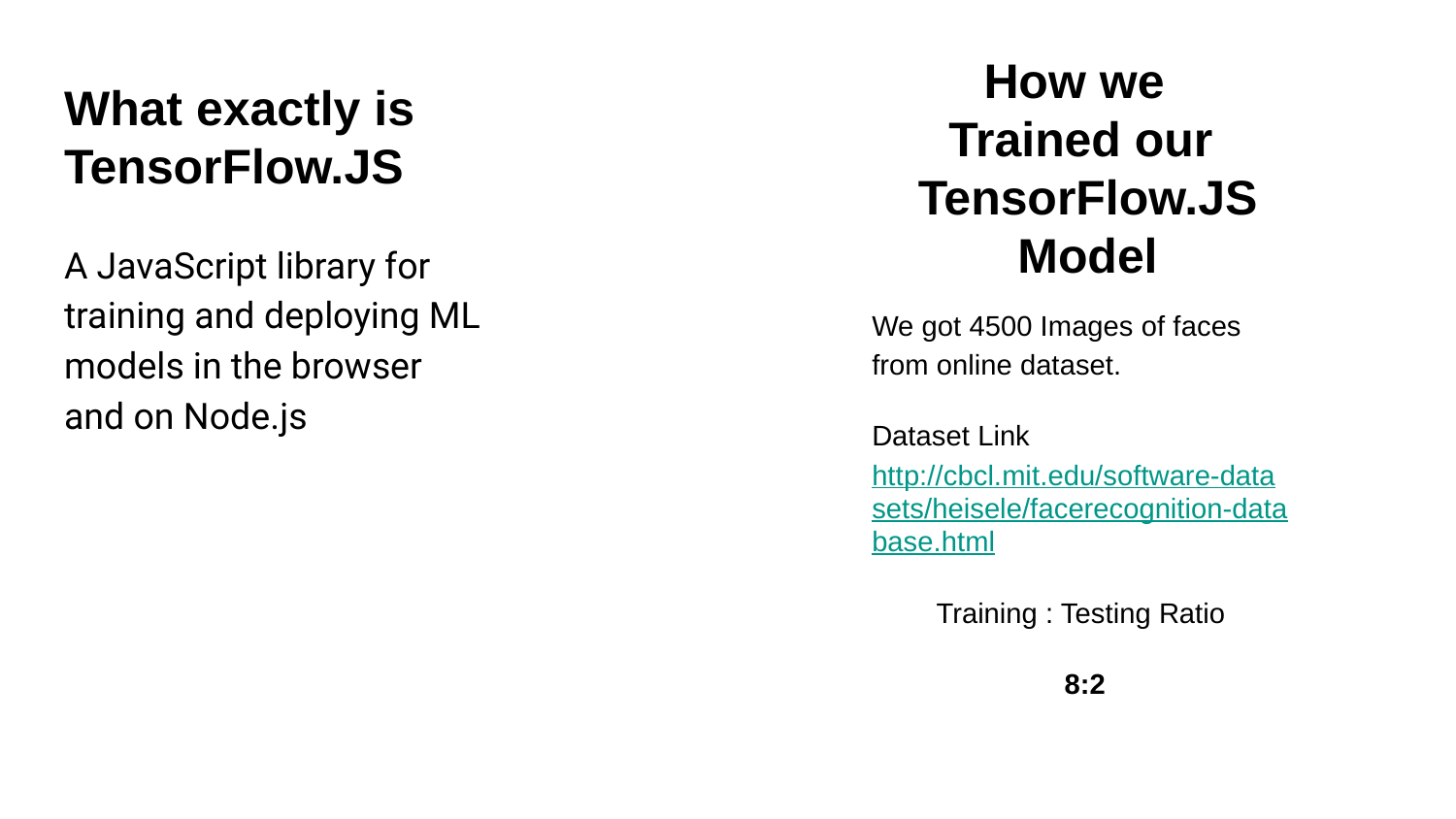

How we
Trained our
 TensorFlow.JS
 Model
# What exactly is TensorFlow.JS
A JavaScript library for training and deploying ML models in the browser and on Node.js
We got 4500 Images of faces from online dataset.
Dataset Link
http://cbcl.mit.edu/software-datasets/heisele/facerecognition-database.html
Training : Testing Ratio
 8:2